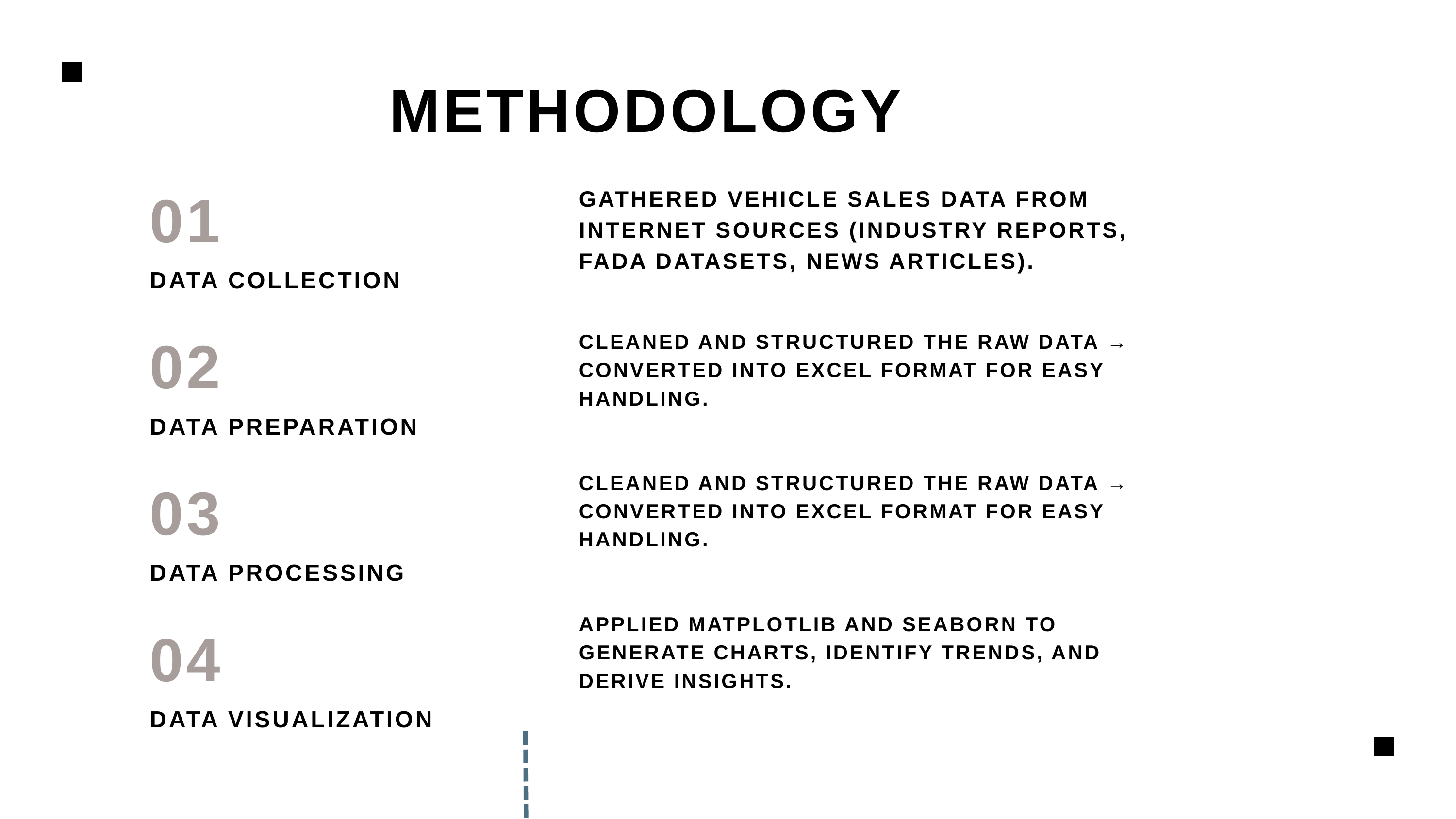

METHODOLOGY

01
GATHERED VEHICLE SALES DATA FROM INTERNET SOURCES (INDUSTRY REPORTS, FADA DATASETS, NEWS ARTICLES).

DATA COLLECTION

02
CLEANED AND STRUCTURED THE RAW DATA → CONVERTED INTO EXCEL FORMAT FOR EASY HANDLING.

DATA PREPARATION

03
CLEANED AND STRUCTURED THE RAW DATA → CONVERTED INTO EXCEL FORMAT FOR EASY HANDLING.

DATA PROCESSING

APPLIED MATPLOTLIB AND SEABORN TO GENERATE CHARTS, IDENTIFY TRENDS, AND DERIVE INSIGHTS.

04
DATA VISUALIZATION